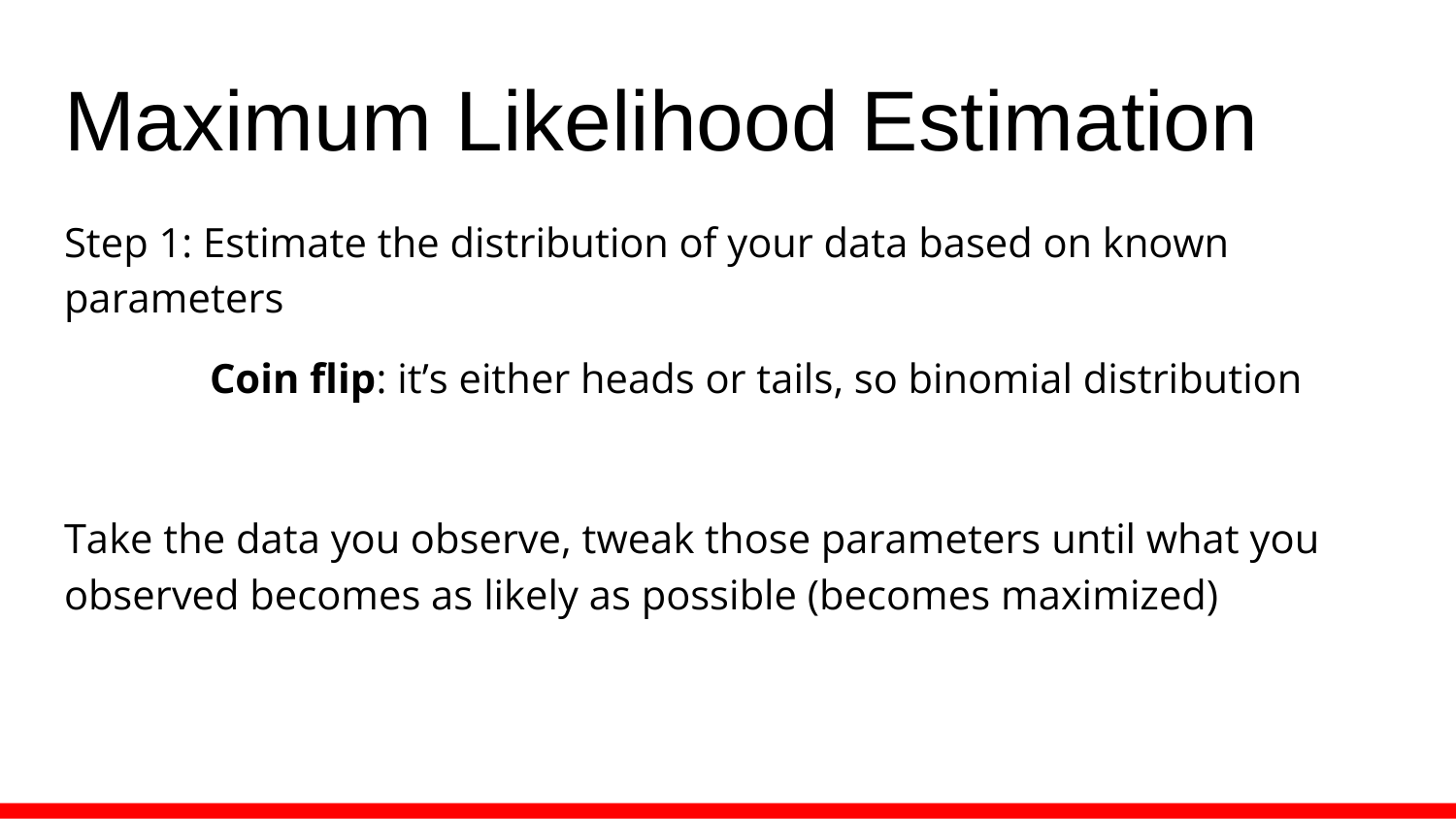

# Maximum Likelihood Estimation
Step 1: Estimate the distribution of your data based on known parameters
	Coin flip: it’s either heads or tails, so binomial distribution

Take the data you observe, tweak those parameters until what you observed becomes as likely as possible (becomes maximized)